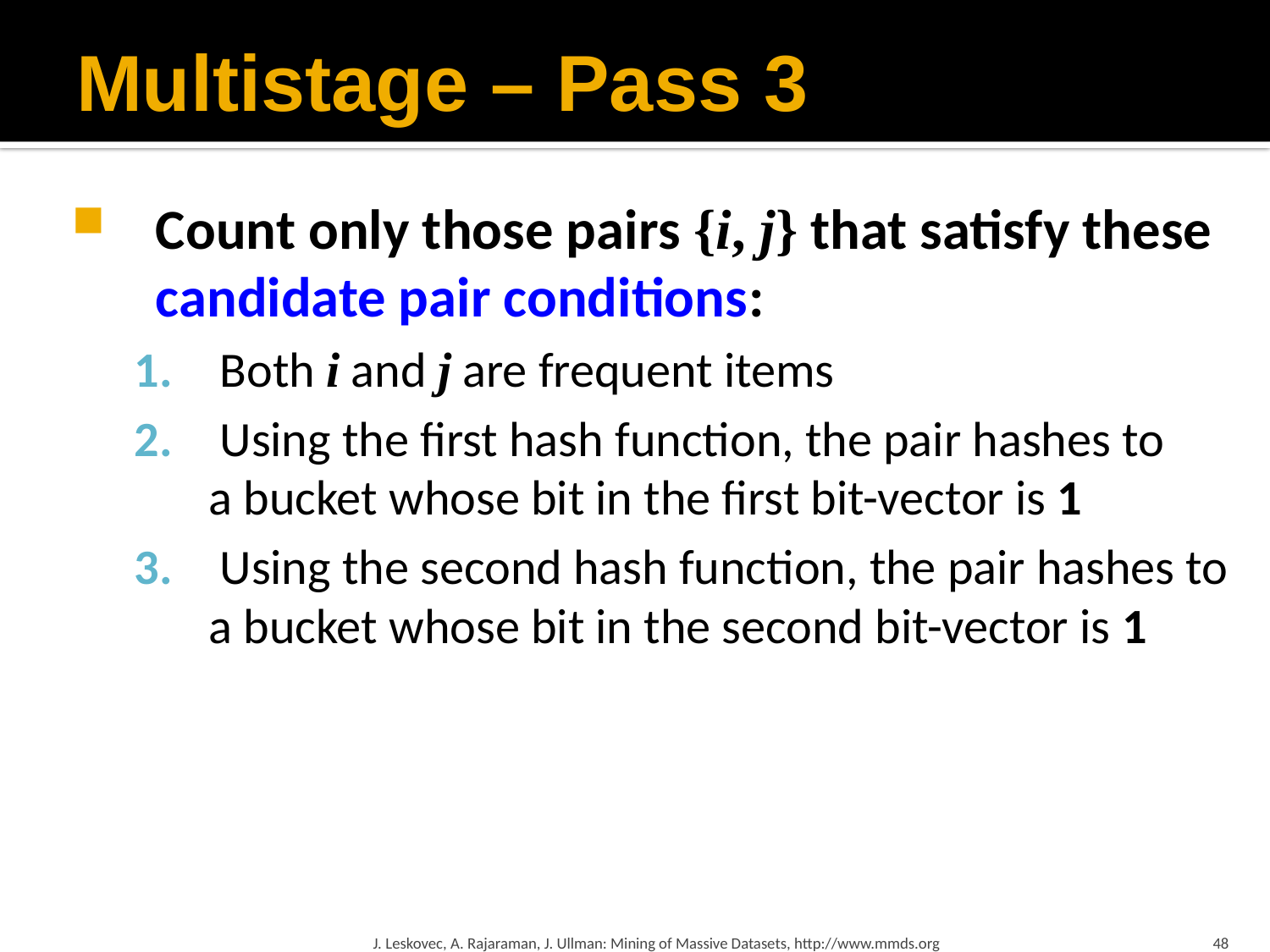

# Multistage – Pass 3
Count only those pairs {i, j} that satisfy these candidate pair conditions:
 Both i and j are frequent items
 Using the first hash function, the pair hashes to
a bucket whose bit in the first bit-vector is 1
 Using the second hash function, the pair hashes to a bucket whose bit in the second bit-vector is 1
J. Leskovec, A. Rajaraman, J. Ullman: Mining of Massive Datasets, http://www.mmds.org
48